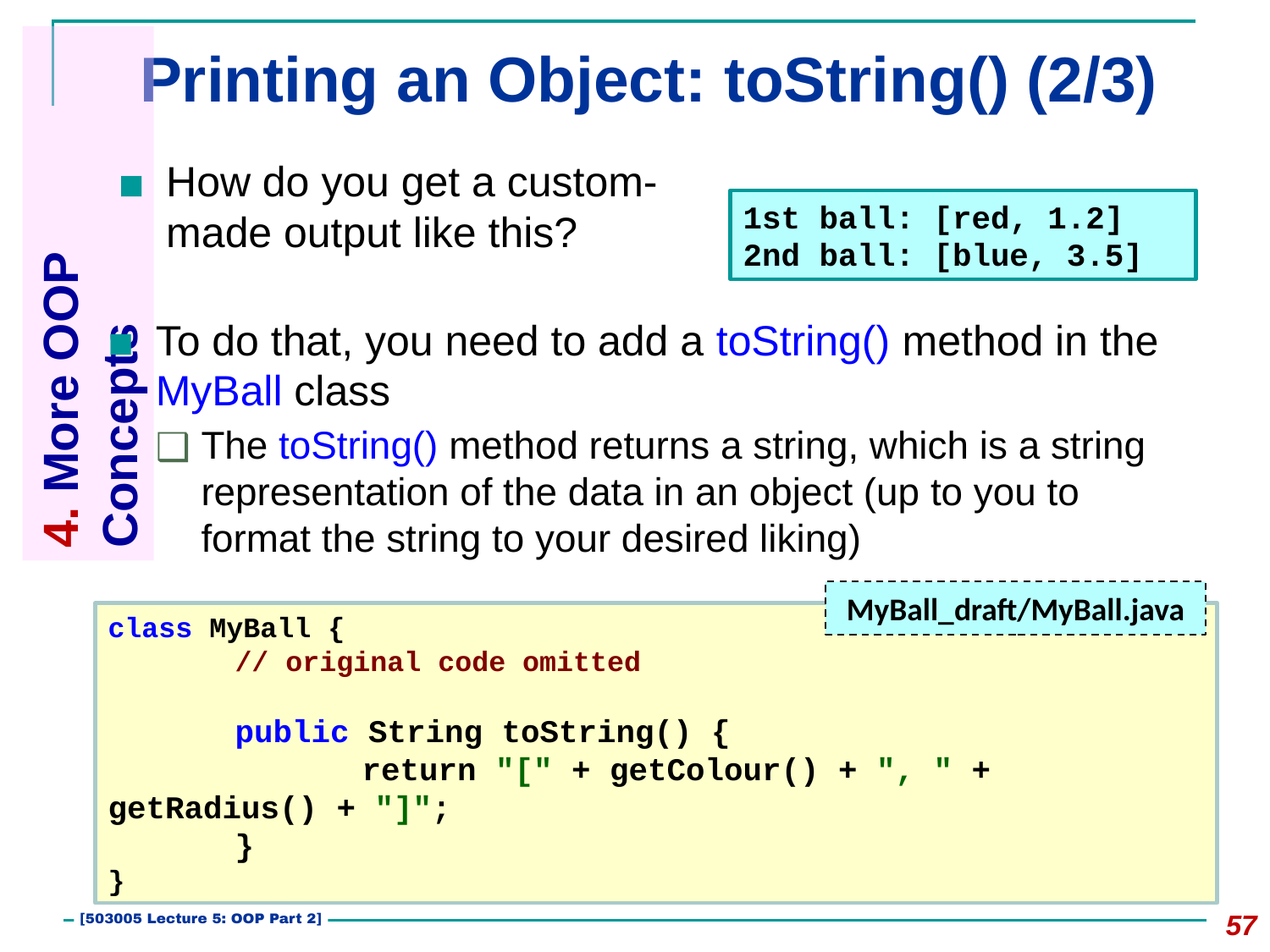

# Printing an Object: toString() (2/3)
How do you get a custom-made output like this?
1st ball: [red, 1.2]
2nd ball: [blue, 3.5]
4. More OOP Concepts
To do that, you need to add a toString() method in the MyBall class
The toString() method returns a string, which is a string representation of the data in an object (up to you to format the string to your desired liking)
MyBall_draft/MyBall.java
class MyBall {
	// original code omitted

	public String toString() {
		return "[" + getColour() + ", " + getRadius() + "]";
	}
}
57
[503005 Lecture 5: OOP Part 2]